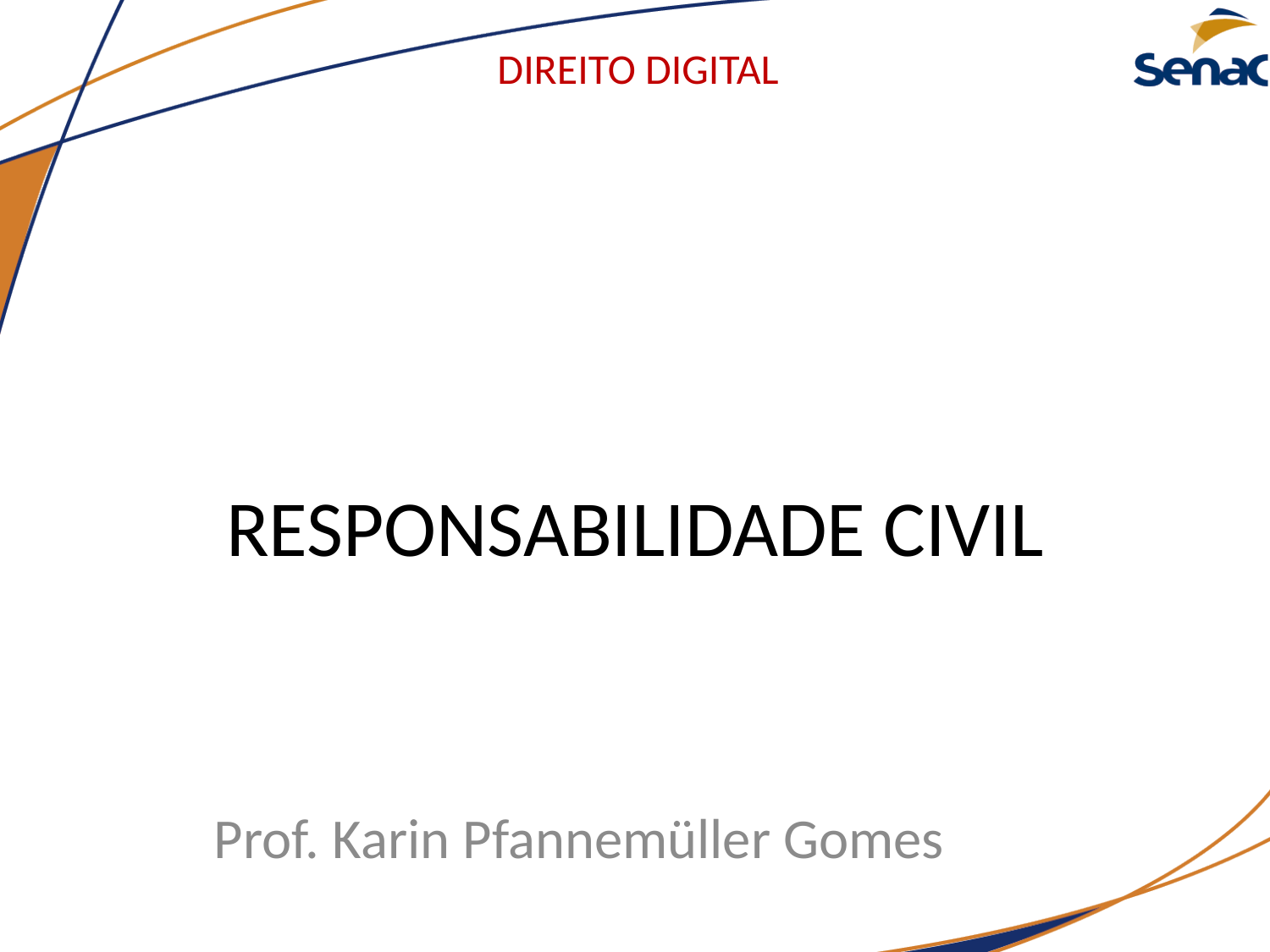

DIREITO DIGITAL
# RESPONSABILIDADE CIVIL
Prof. Karin Pfannemüller Gomes